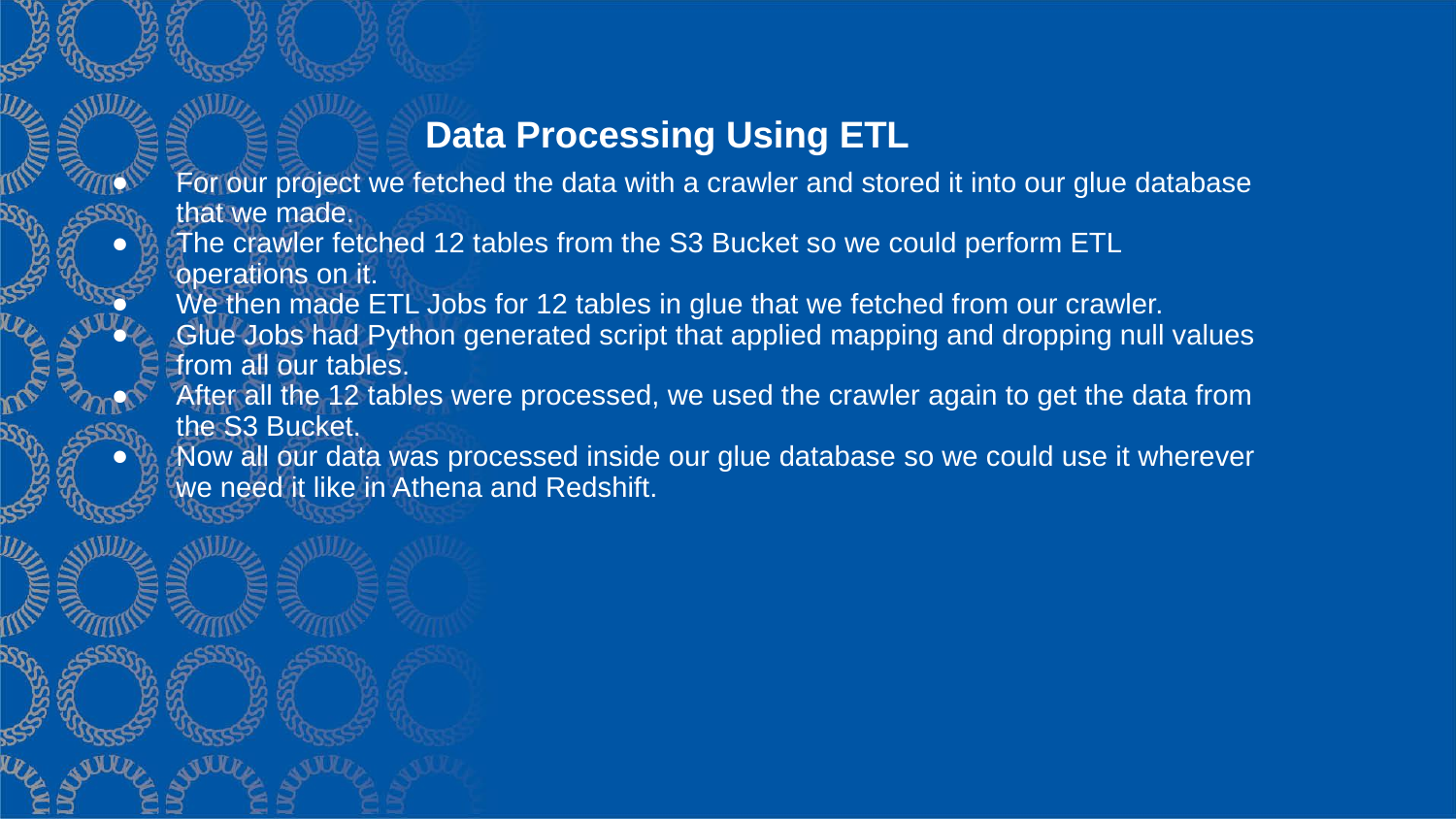

For our project we fetched the data with a crawler and stored it into our glue database that we made.
The crawler fetched 12 tables from the S3 Bucket so we could perform ETL operations on it.
We then made ETL Jobs for 12 tables in glue that we fetched from our crawler.
Glue Jobs had Python generated script that applied mapping and dropping null values from all our tables.
After all the 12 tables were processed, we used the crawler again to get the data from the S3 Bucket.
Now all our data was processed inside our glue database so we could use it wherever we need it like in Athena and Redshift.

# Data Processing Using ETL